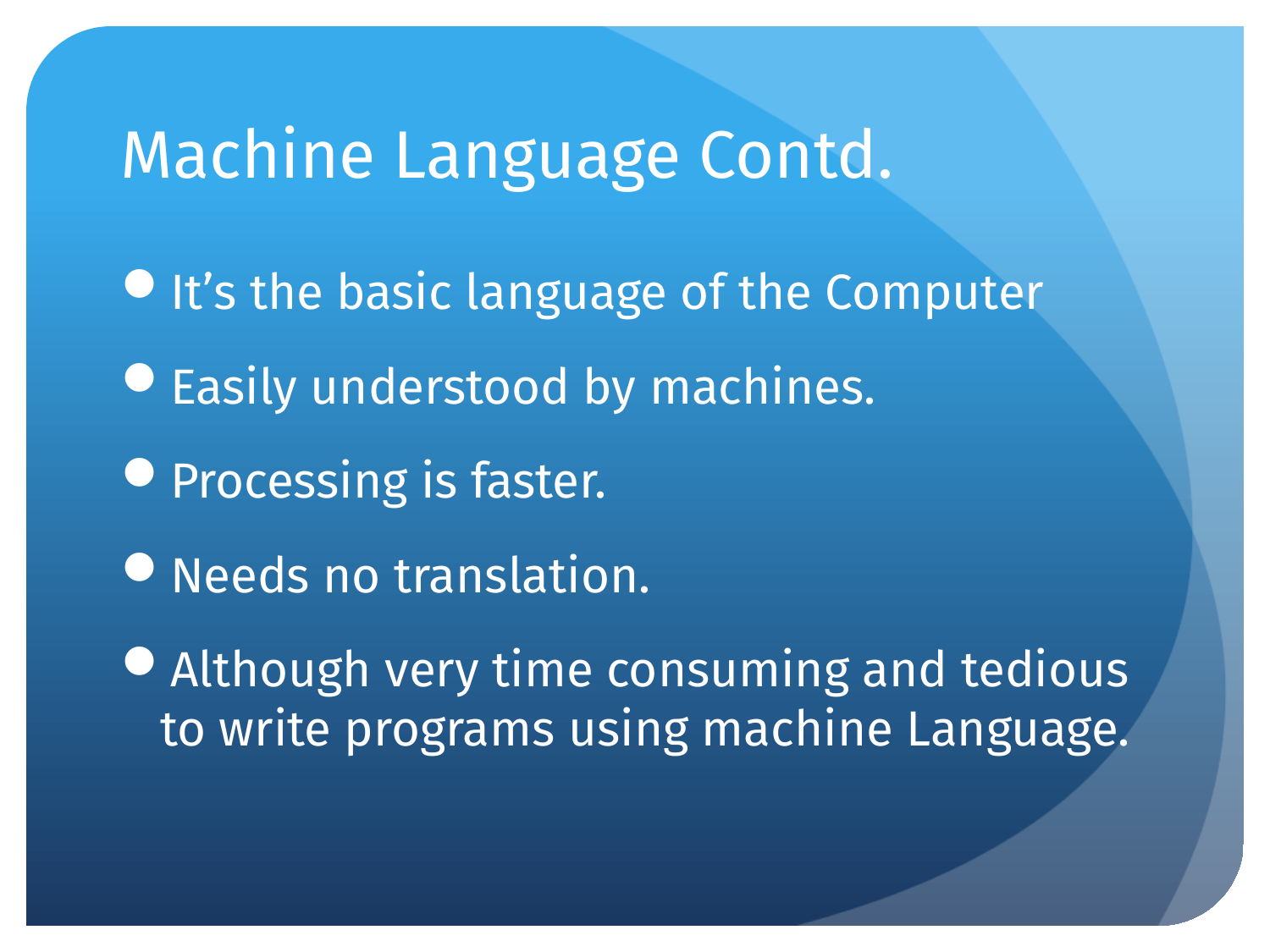

# Machine Language Contd.
It’s the basic language of the Computer
Easily understood by machines.
Processing is faster.
Needs no translation.
Although very time consuming and tedious to write programs using machine Language.